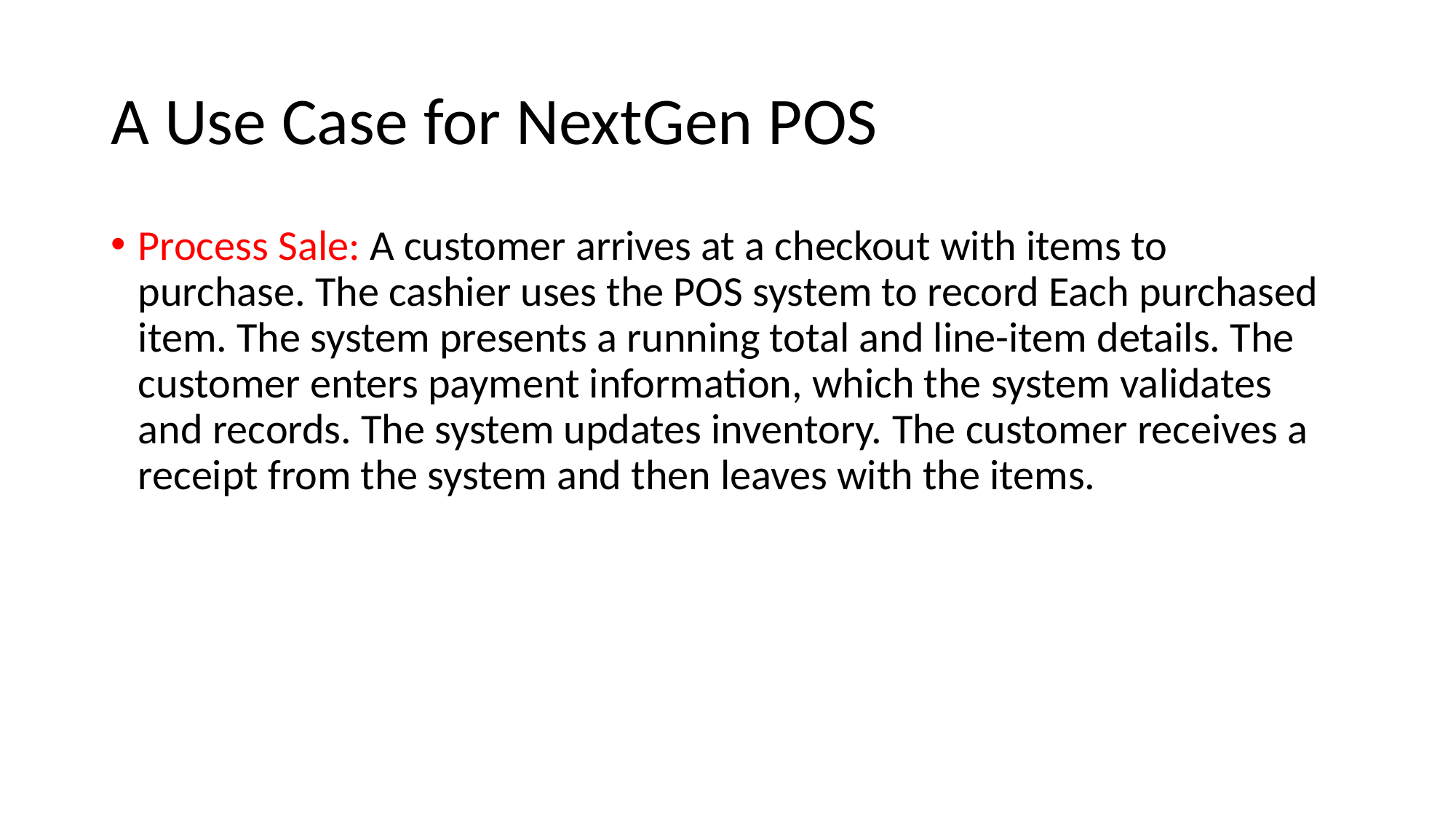

# A Use Case for NextGen POS
Process Sale: A customer arrives at a checkout with items to purchase. The cashier uses the POS system to record Each purchased item. The system presents a running total and line-item details. The customer enters payment information, which the system validates and records. The system updates inventory. The customer receives a receipt from the system and then leaves with the items.